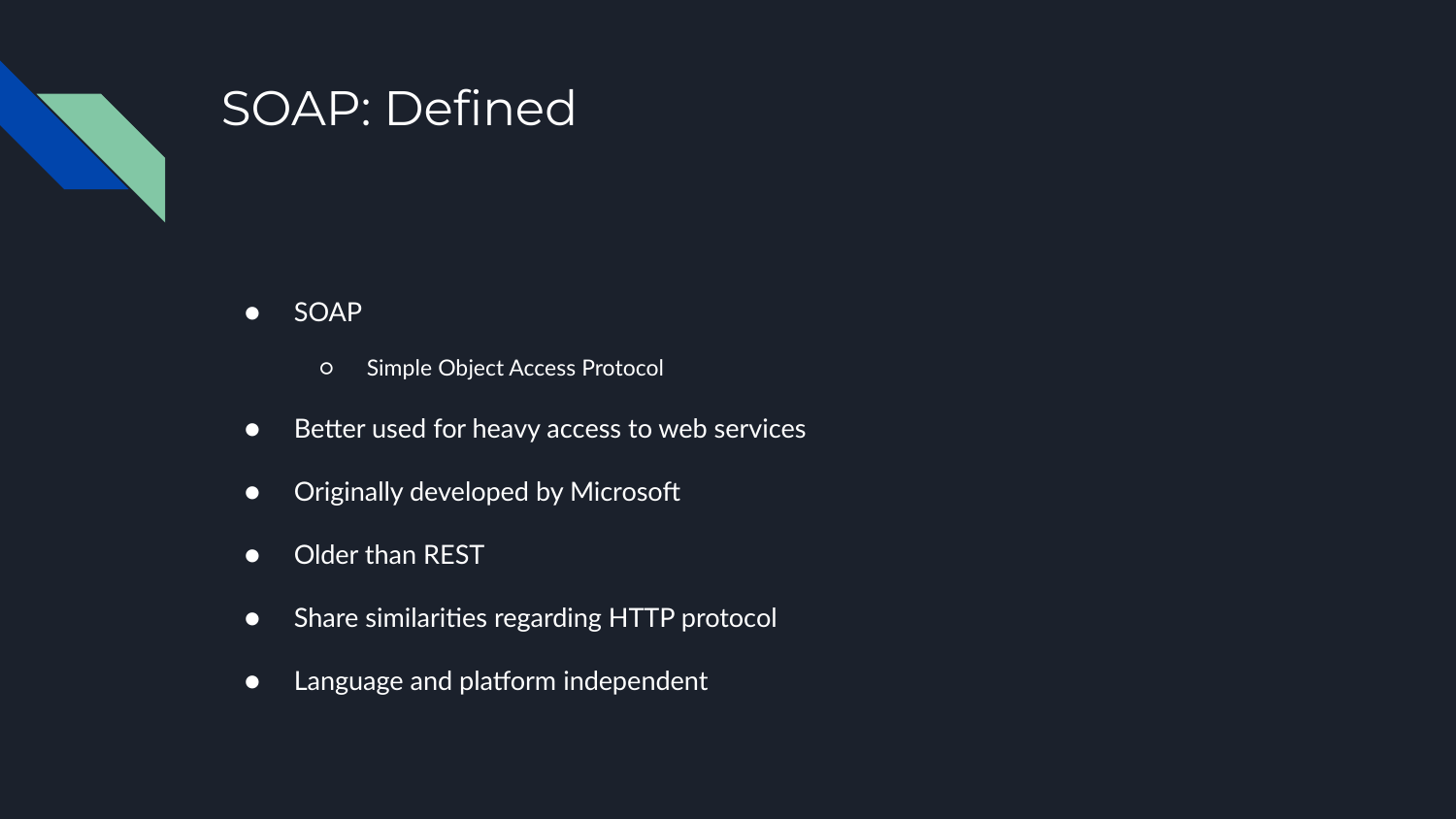

# SOAP: Defined
SOAP
Simple Object Access Protocol
Better used for heavy access to web services
Originally developed by Microsoft
Older than REST
Share similarities regarding HTTP protocol
Language and platform independent